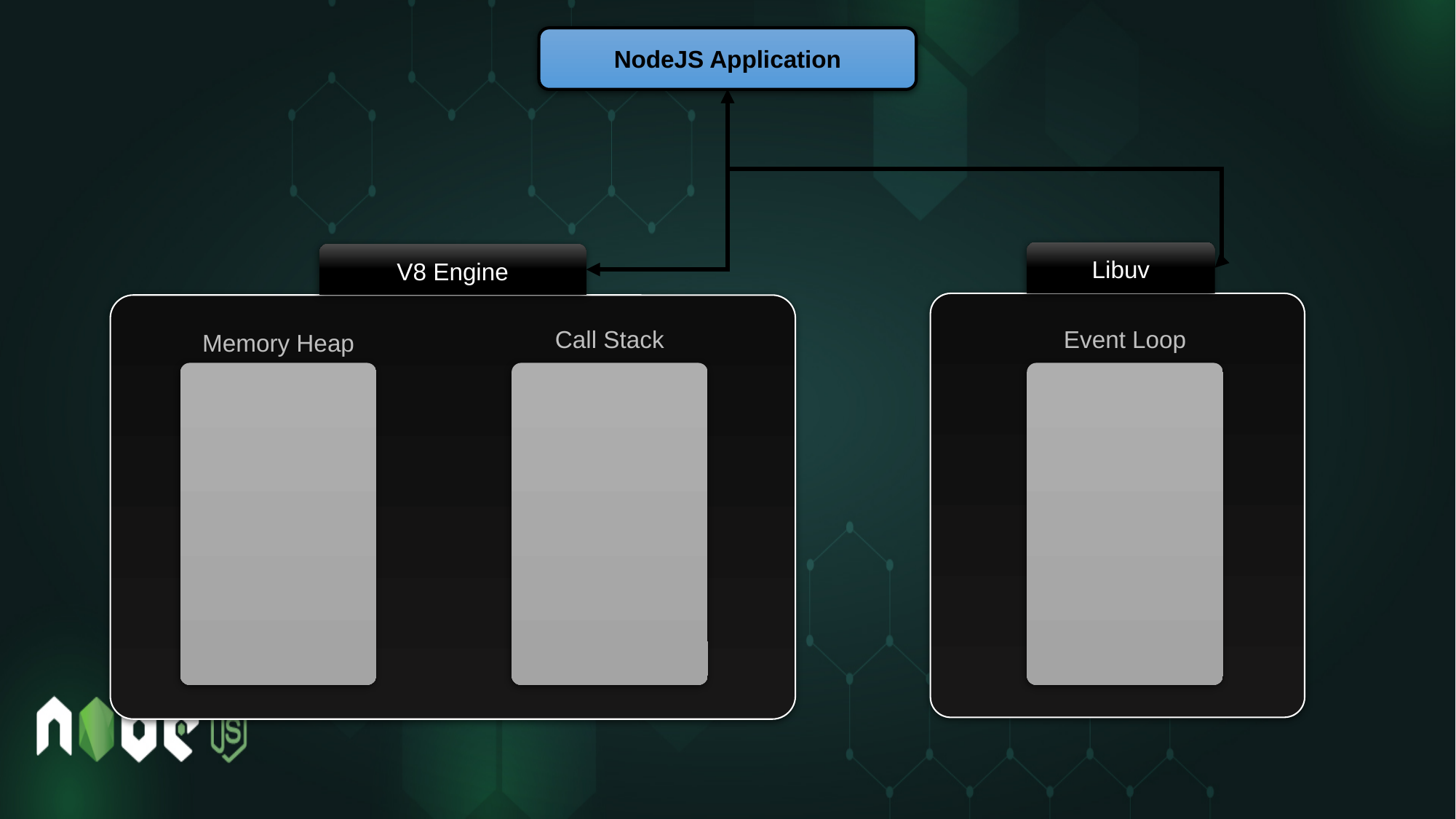

NodeJS Application
Libuv

V8 Engine

Call Stack
Event Loop
Memory Heap